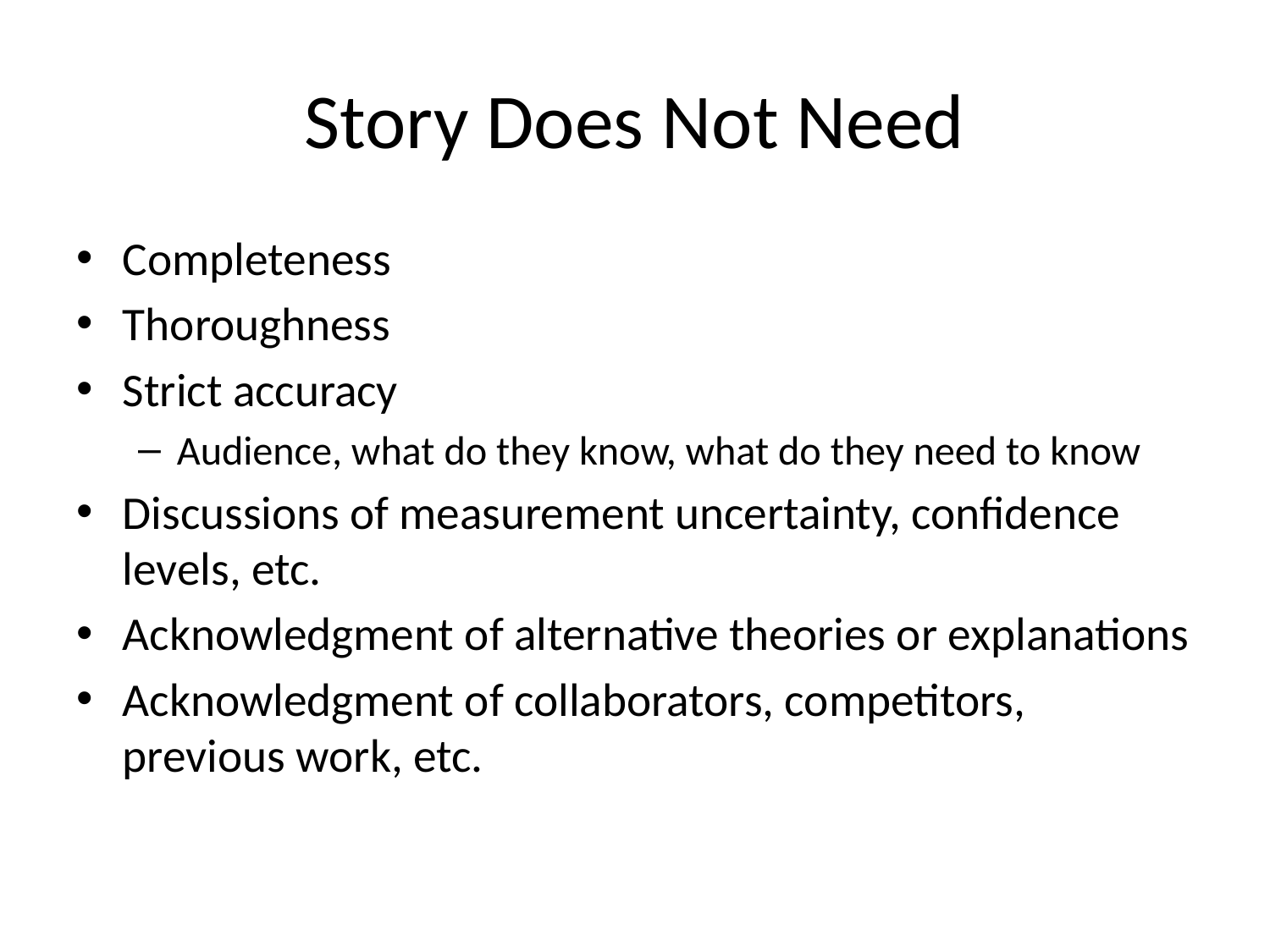

# Story Does Not Need
Completeness
Thoroughness
Strict accuracy
Audience, what do they know, what do they need to know
Discussions of measurement uncertainty, confidence levels, etc.
Acknowledgment of alternative theories or explanations
Acknowledgment of collaborators, competitors, previous work, etc.